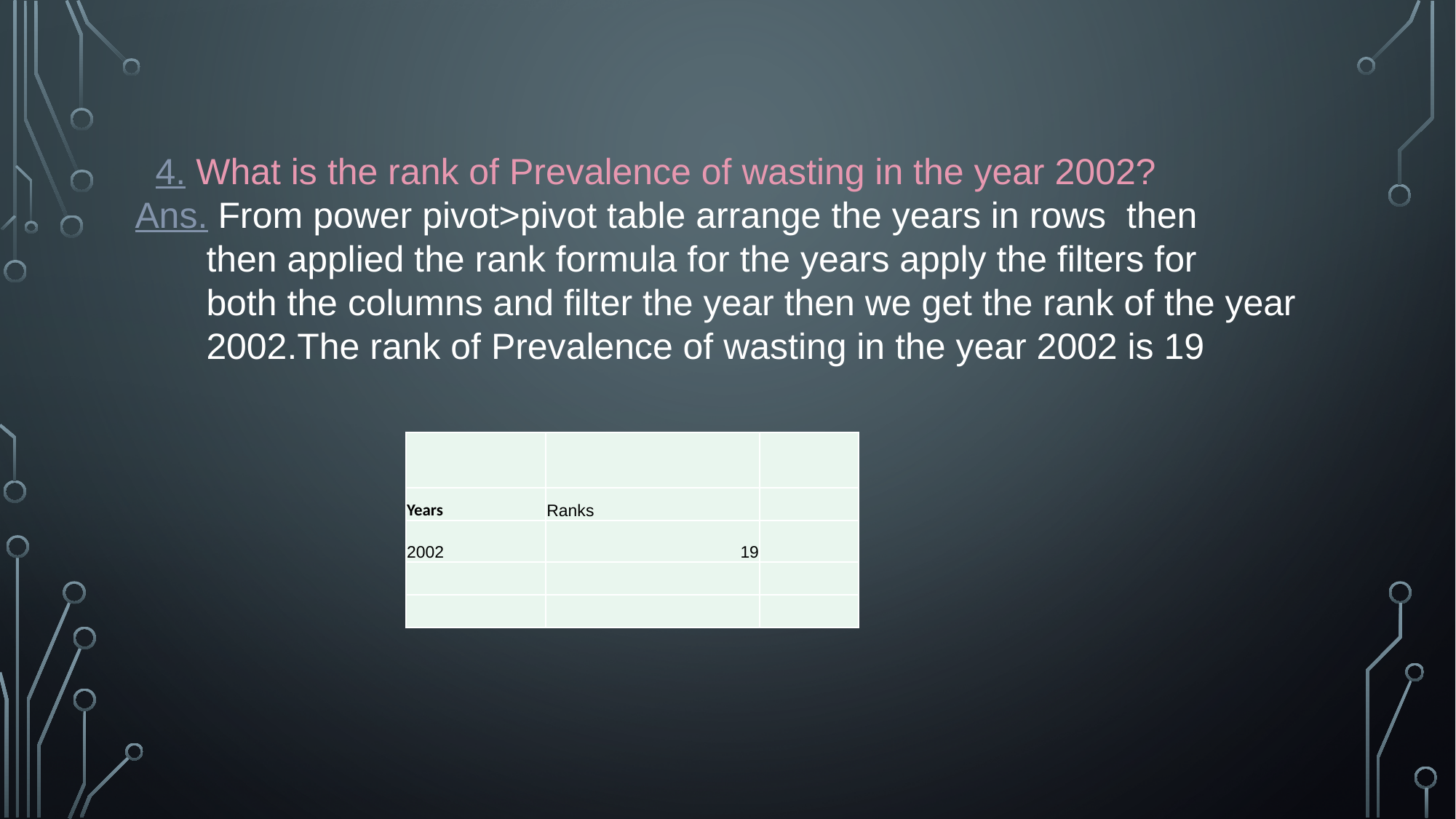

4. What is the rank of Prevalence of wasting in the year 2002?
Ans. From power pivot>pivot table arrange the years in rows  then
       then applied the rank formula for the years apply the filters for
       both the columns and filter the year then we get the rank of the year
       2002.The rank of Prevalence of wasting in the year 2002 is 19
|  |  |  |
| --- | --- | --- |
| Years | Ranks |  |
| 2002 | 19 |  |
|  |  |  |
|  |  |  |